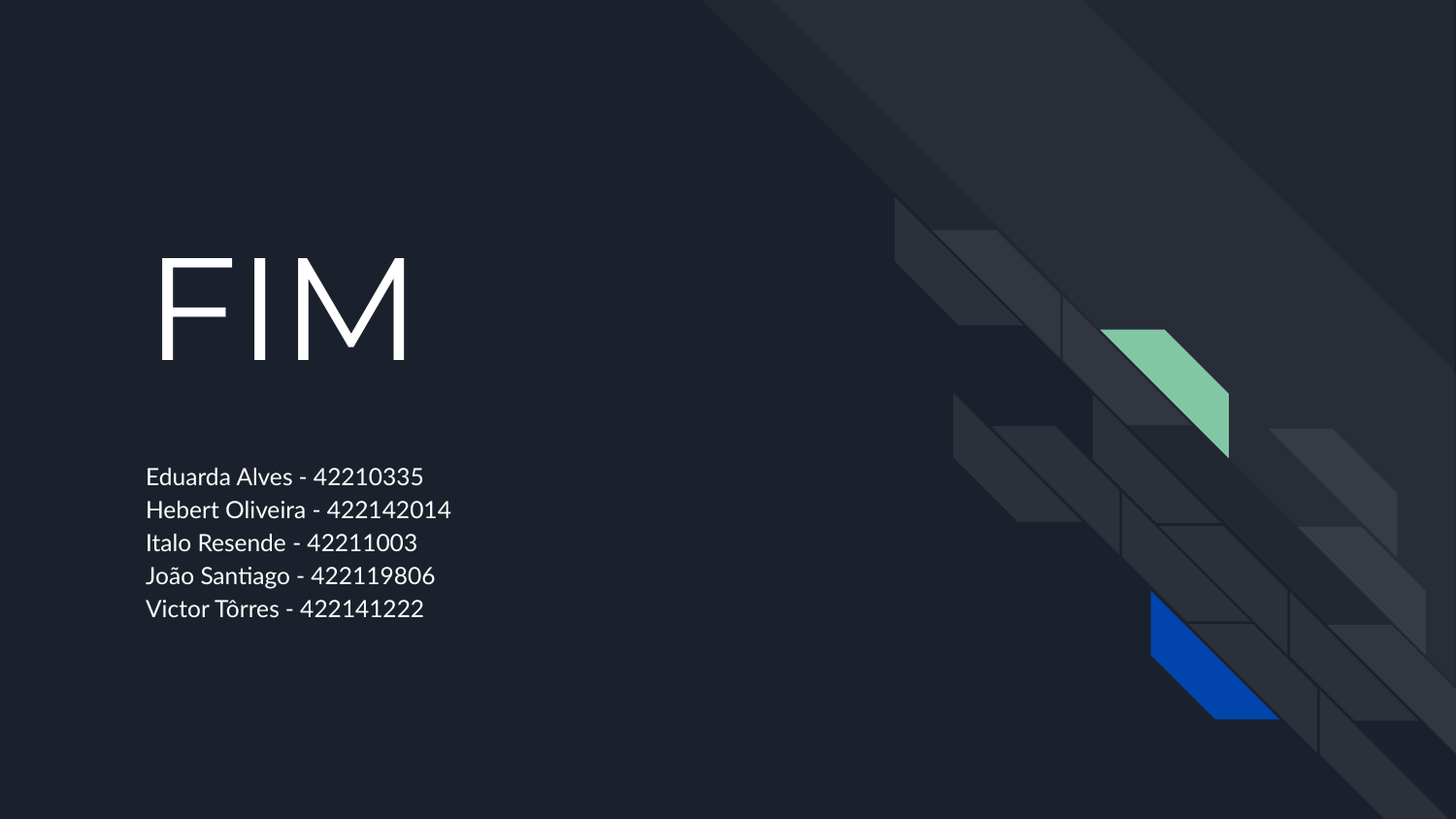

# FIM
Eduarda Alves - 42210335
Hebert Oliveira - 422142014
Italo Resende - 42211003
João Santiago - 422119806
Victor Tôrres - 422141222